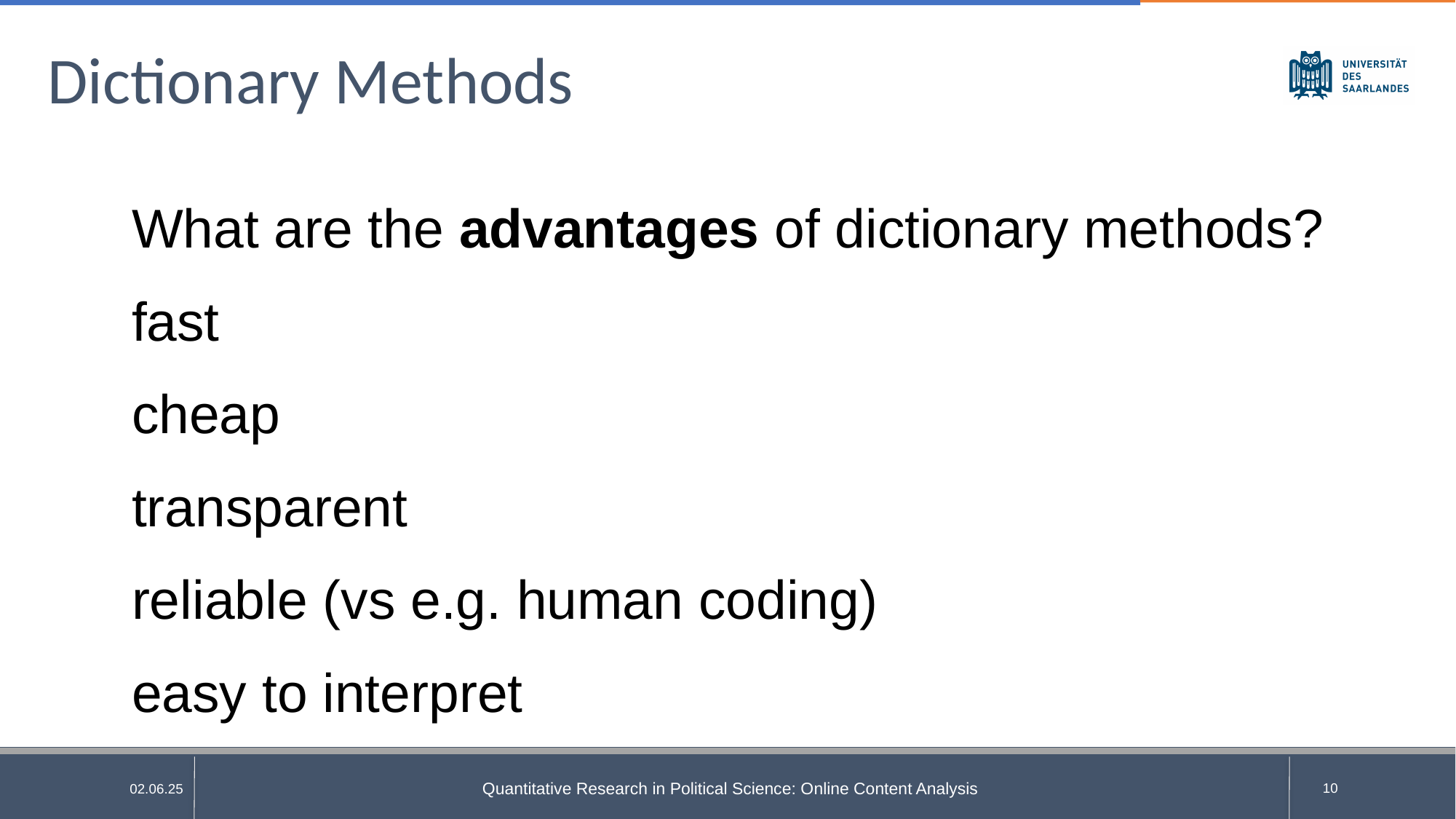

# Dictionary Methods
What are the advantages of dictionary methods?
fast
cheap
transparent
reliable (vs e.g. human coding)
easy to interpret
Quantitative Research in Political Science: Online Content Analysis
10
02.06.25